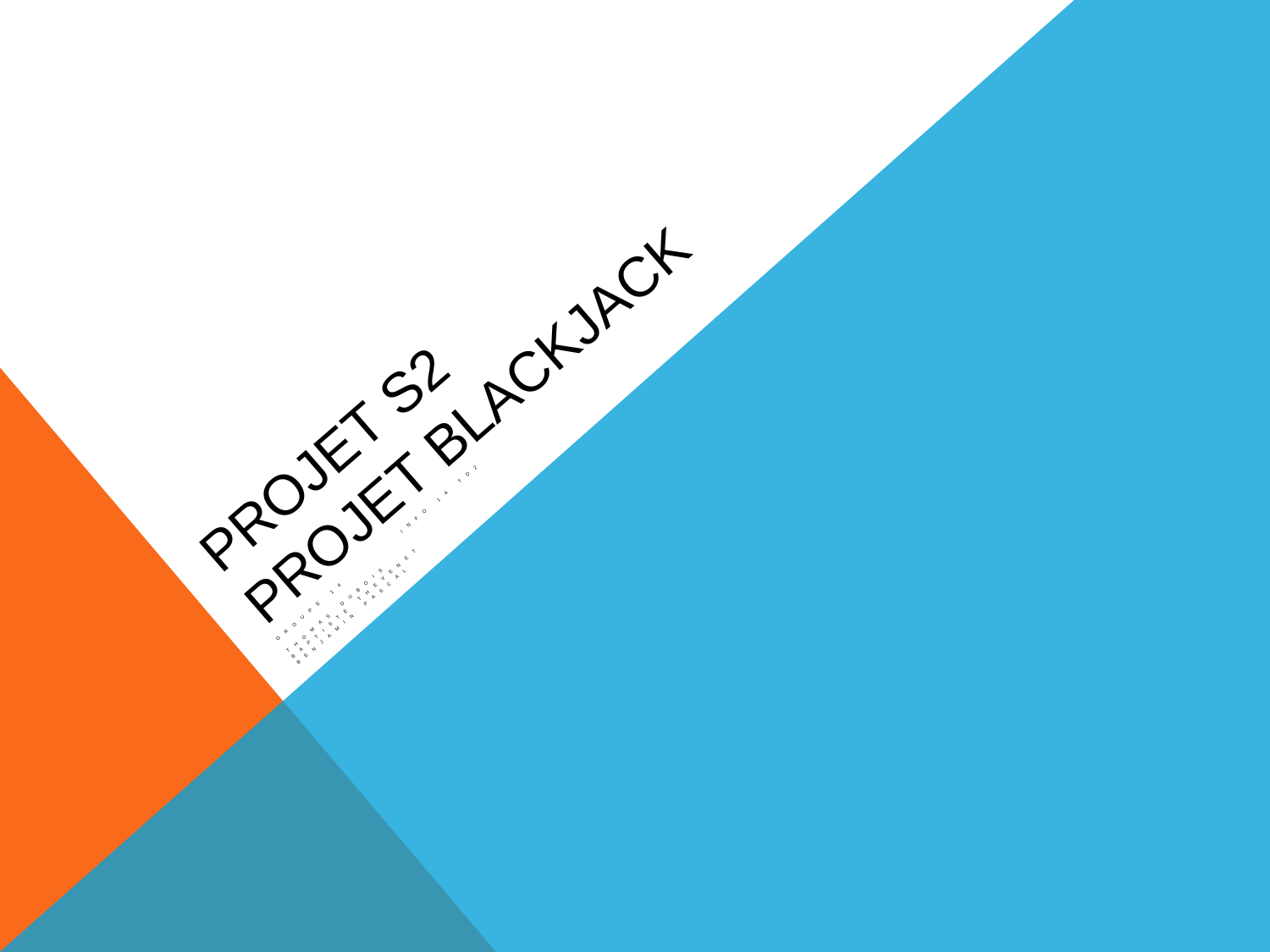

# Projet S2 Projet BlackJack
Groupe 14				       Info 1A TD2

Thomas DUBOIS
Baptiste THEVENET
Benjamin PASCAL